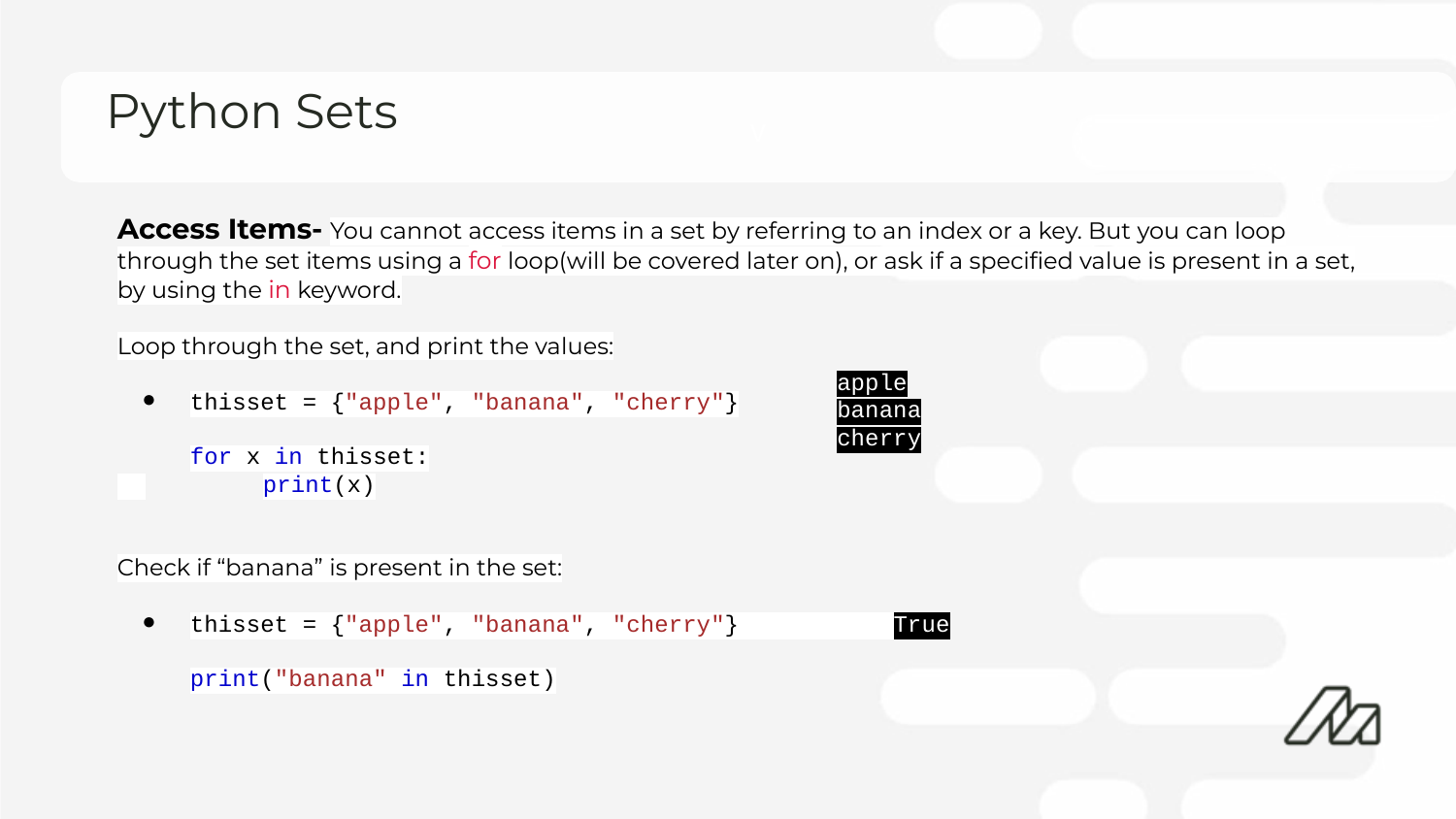

# Python Sets
Access Items- You cannot access items in a set by referring to an index or a key. But you can loop through the set items using a for loop(will be covered later on), or ask if a specified value is present in a set, by using the in keyword.

Loop through the set, and print the values:

thisset = {"apple", "banana", "cherry"}

for x in thisset:
  	print(x)

Check if “banana” is present in the set:

thisset = {"apple", "banana", "cherry"}           True

print("banana" in thisset)

apple
banana
cherry